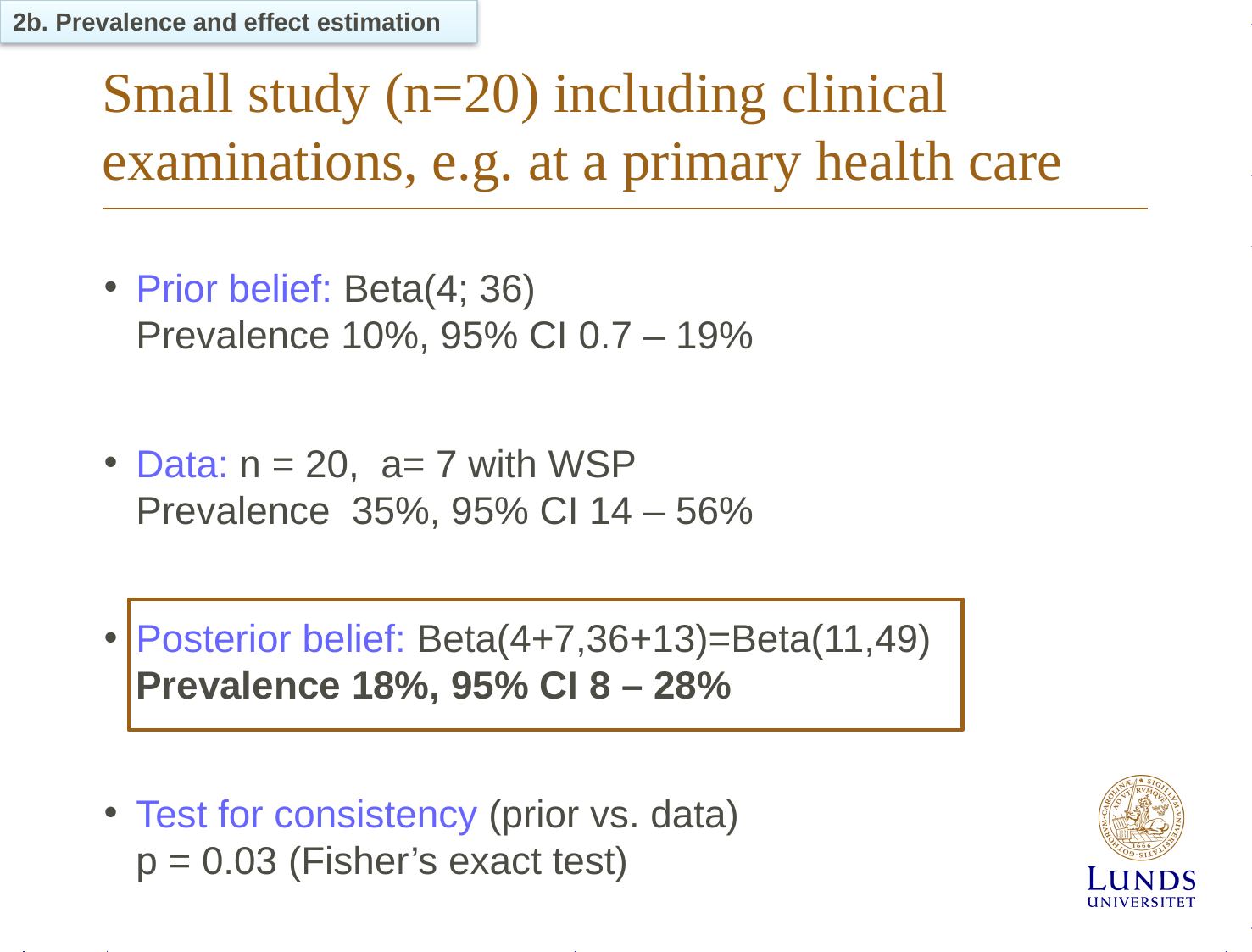

2b. Prevalence and effect estimation
# Small study (n=20) including clinical examinations, e.g. at a primary health care
Prior belief: Beta(4; 36)
Prevalence 10%, 95% CI 0.7 – 19%

Data: n = 20,  a= 7 with WSP
Prevalence  35%, 95% CI 14 – 56%

Posterior belief: Beta(4+7,36+13)=Beta(11,49)
Prevalence 18%, 95% CI 8 – 28%

Test for consistency (prior vs. data)
p = 0.03 (Fisher’s exact test)